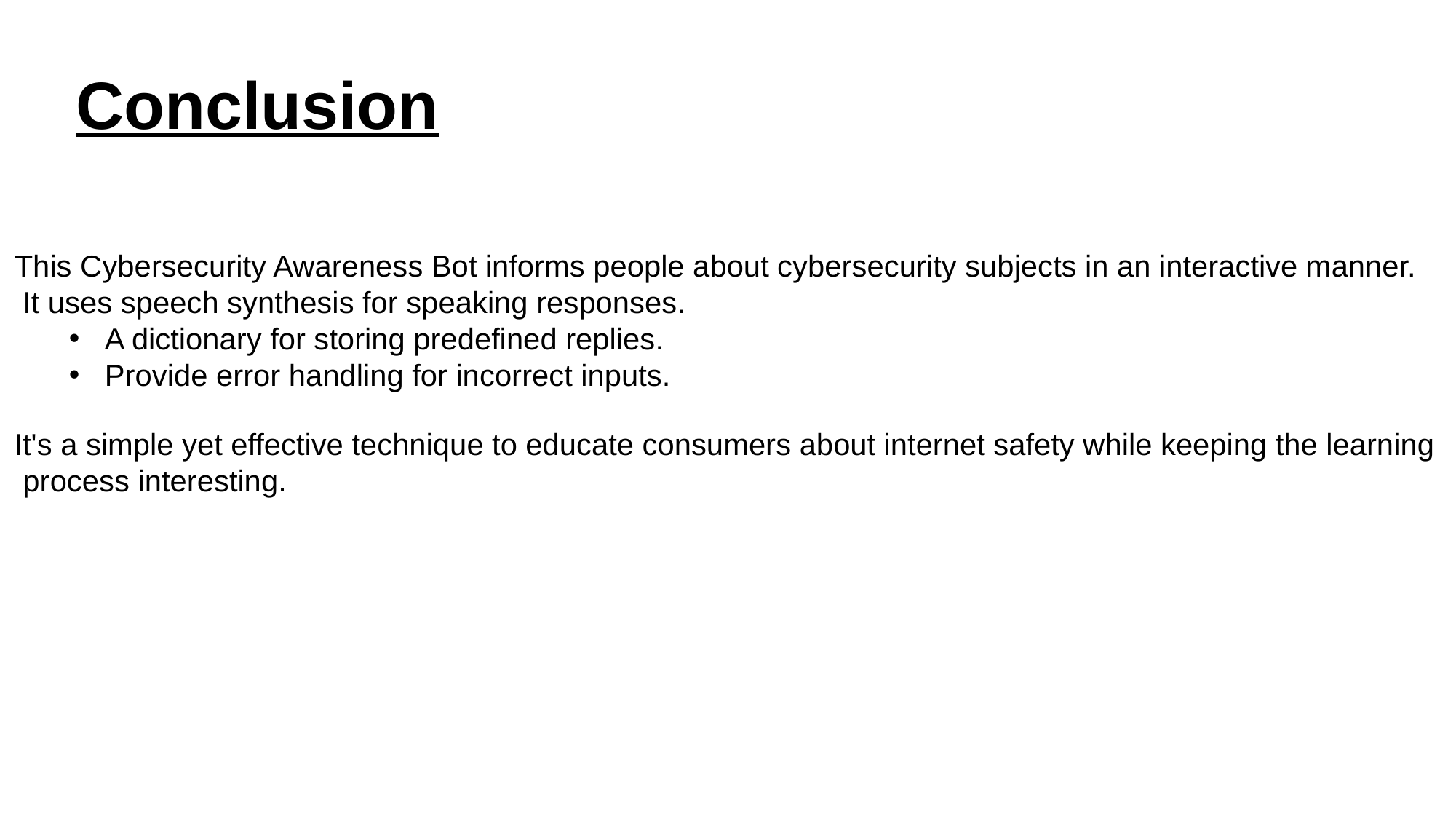

# Conclusion
This Cybersecurity Awareness Bot informs people about cybersecurity subjects in an interactive manner.
 It uses speech synthesis for speaking responses.
 A dictionary for storing predefined replies.
 Provide error handling for incorrect inputs.
It's a simple yet effective technique to educate consumers about internet safety while keeping the learning
 process interesting.